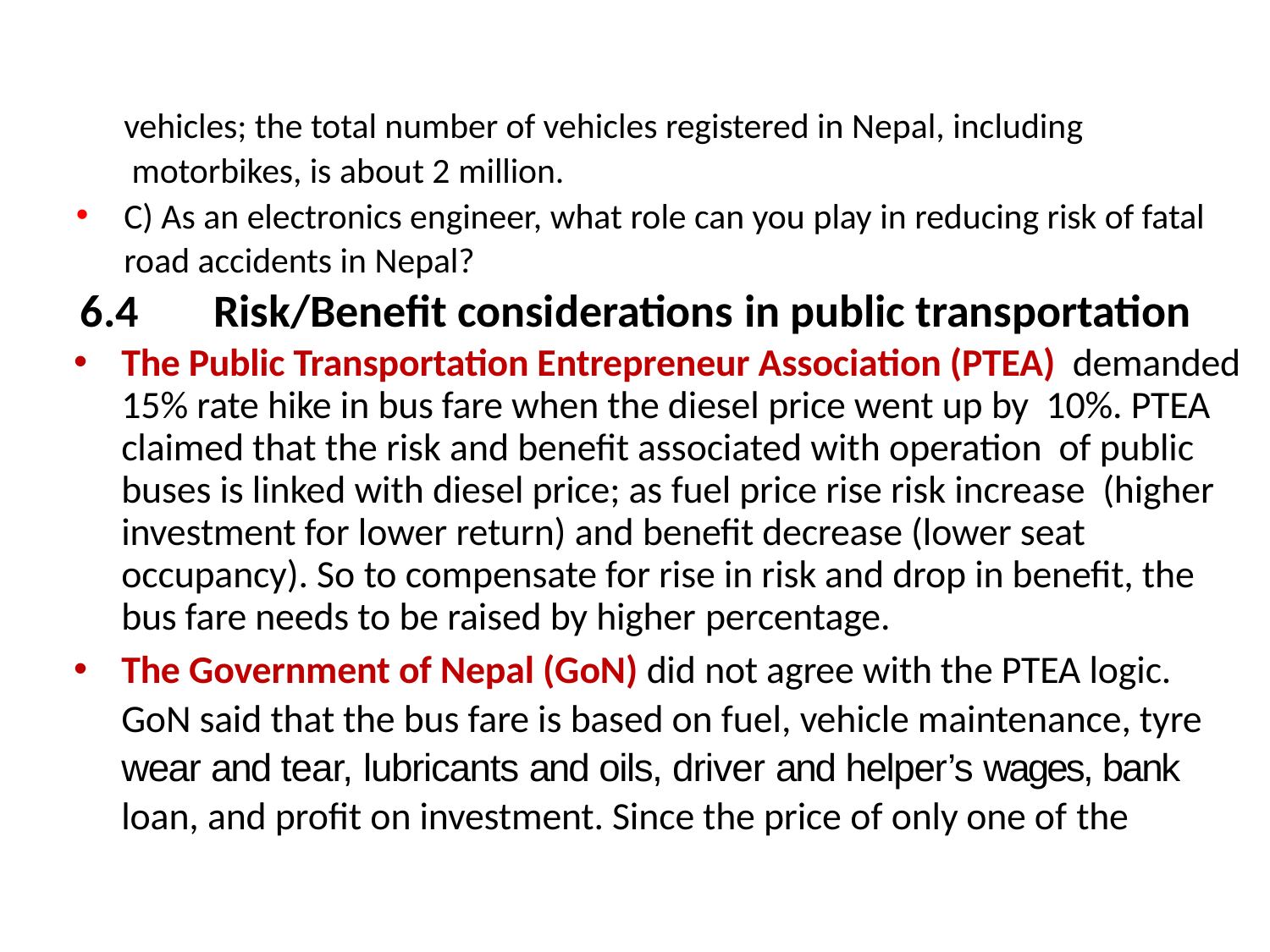

vehicles; the total number of vehicles registered in Nepal, including  motorbikes, is about 2 million.
C) As an electronics engineer, what role can you play in reducing risk of fatal  road accidents in Nepal?
6.4	Risk/Benefit considerations in public transportation
The Public Transportation Entrepreneur Association (PTEA)  demanded 15% rate hike in bus fare when the diesel price went up by  10%. PTEA claimed that the risk and benefit associated with operation  of public buses is linked with diesel price; as fuel price rise risk increase  (higher investment for lower return) and benefit decrease (lower seat  occupancy). So to compensate for rise in risk and drop in benefit, the  bus fare needs to be raised by higher percentage.
The Government of Nepal (GoN) did not agree with the PTEA logic.  GoN said that the bus fare is based on fuel, vehicle maintenance, tyre  wear and tear, lubricants and oils, driver and helper’s wages, bank  loan, and profit on investment. Since the price of only one of the